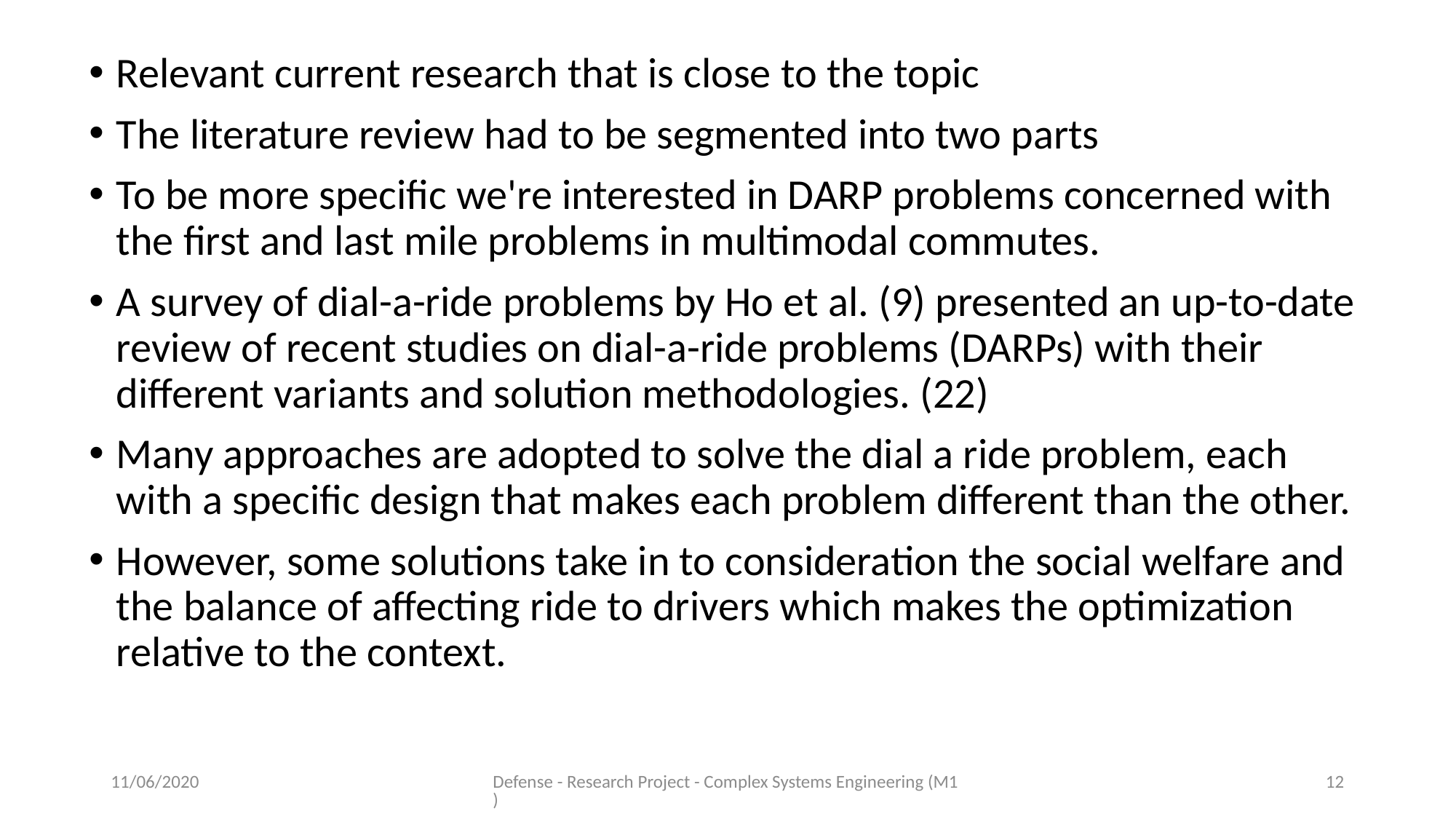

Relevant current research that is close to the topic
The literature review had to be segmented into two parts
To be more specific we're interested in DARP problems concerned with the first and last mile problems in multimodal commutes.
A survey of dial-a-ride problems by Ho et al. (9) presented an up-to-date review of recent studies on dial-a-ride problems (DARPs) with their different variants and solution methodologies. (22)
Many approaches are adopted to solve the dial a ride problem, each with a specific design that makes each problem different than the other.
However, some solutions take in to consideration the social welfare and the balance of affecting ride to drivers which makes the optimization relative to the context.
11/06/2020
Defense - Research Project - Complex Systems Engineering (M1)
12